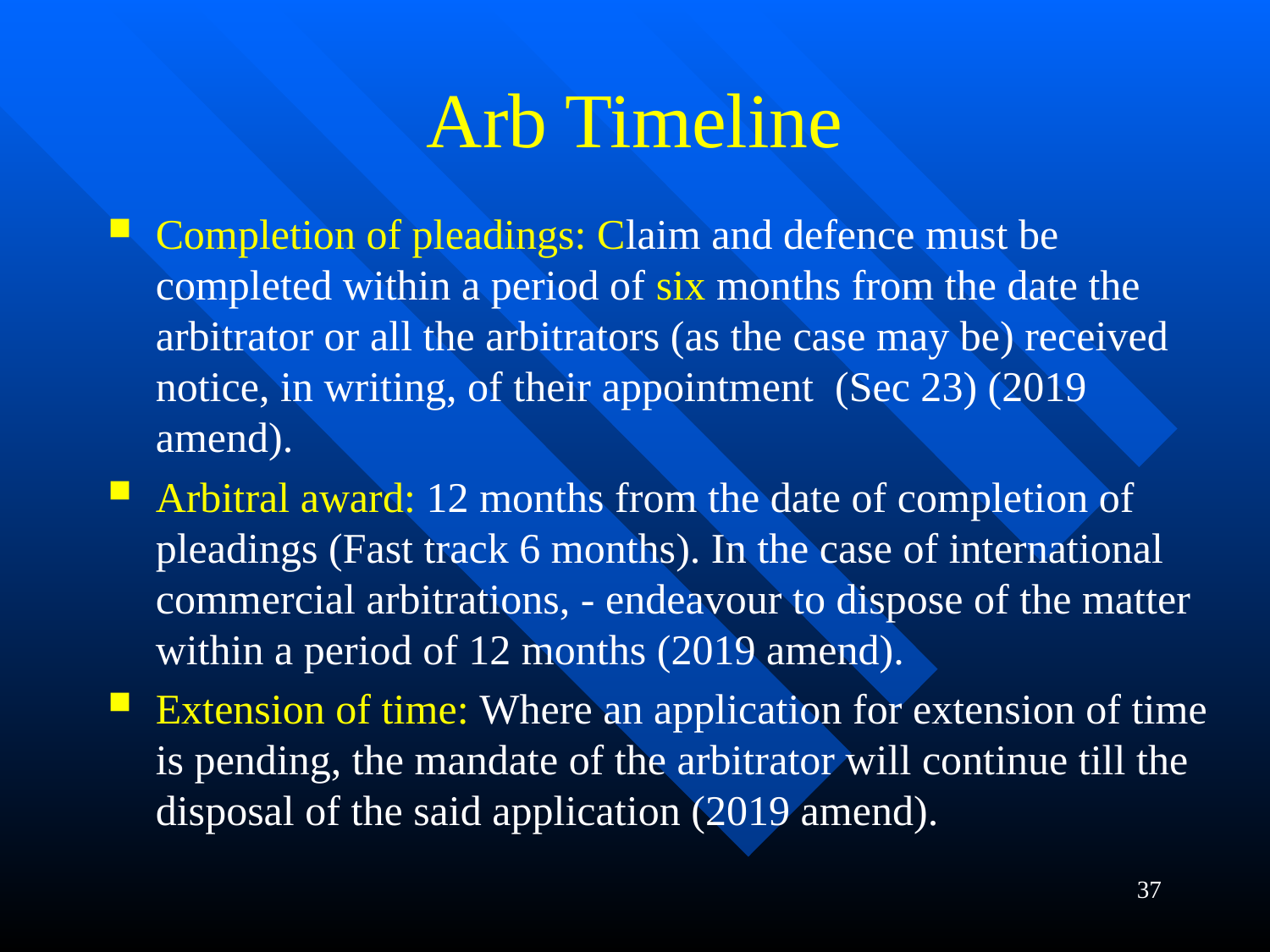

# Arb Timeline
Completion of pleadings: Claim and defence must be completed within a period of six months from the date the arbitrator or all the arbitrators (as the case may be) received notice, in writing, of their appointment  (Sec 23) (2019 amend).
Arbitral award: 12 months from the date of completion of pleadings (Fast track 6 months). In the case of international commercial arbitrations, - endeavour to dispose of the matter within a period of 12 months (2019 amend).
Extension of time: Where an application for extension of time is pending, the mandate of the arbitrator will continue till the disposal of the said application (2019 amend).

37